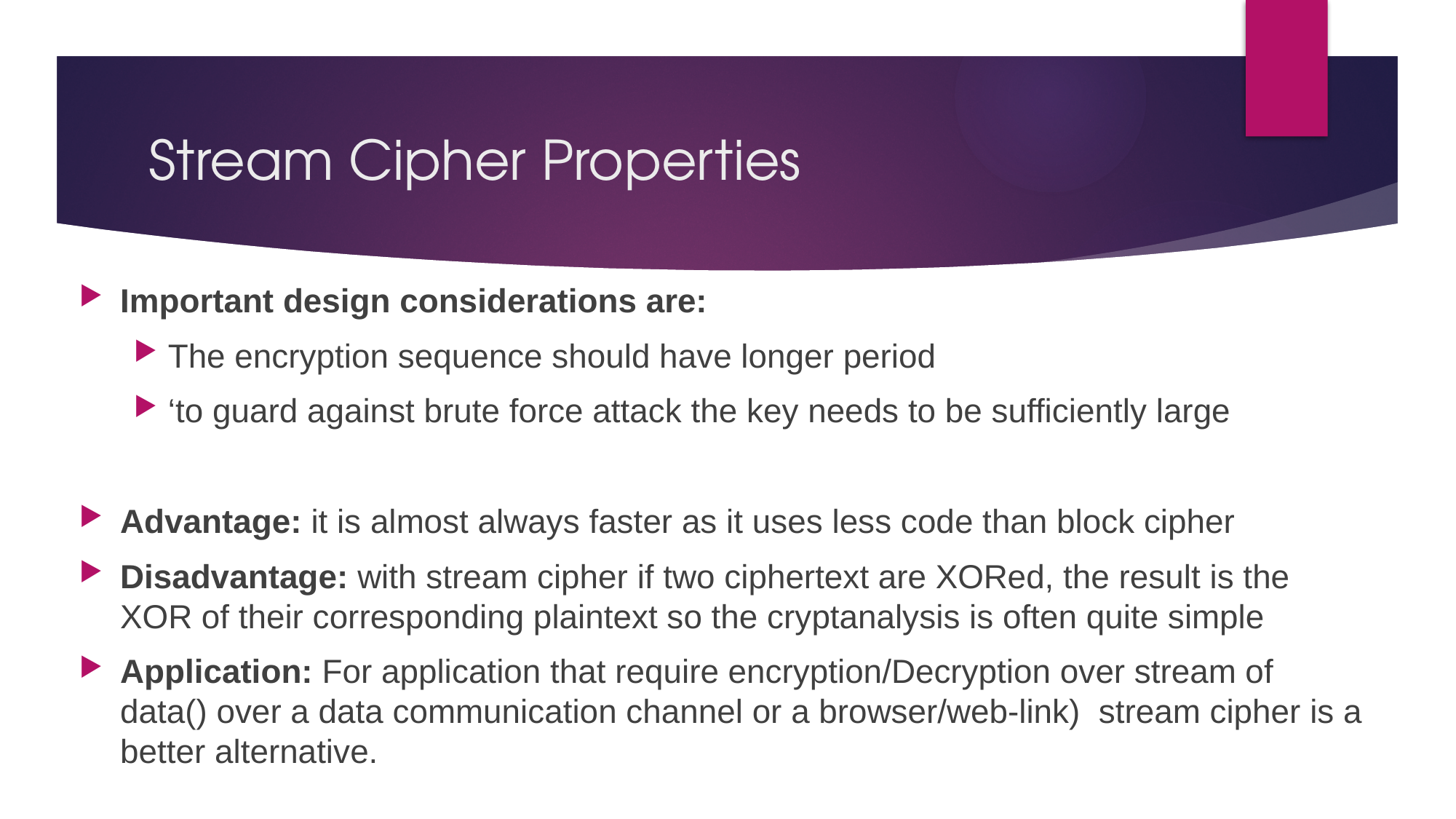

# Stream Cipher Properties
Important design considerations are:
The encryption sequence should have longer period
‘to guard against brute force attack the key needs to be sufficiently large

Advantage: it is almost always faster as it uses less code than block cipher
Disadvantage: with stream cipher if two ciphertext are XORed, the result is the XOR of their corresponding plaintext so the cryptanalysis is often quite simple
Application: For application that require encryption/Decryption over stream of data() over a data communication channel or a browser/web-link)  stream cipher is a better alternative.